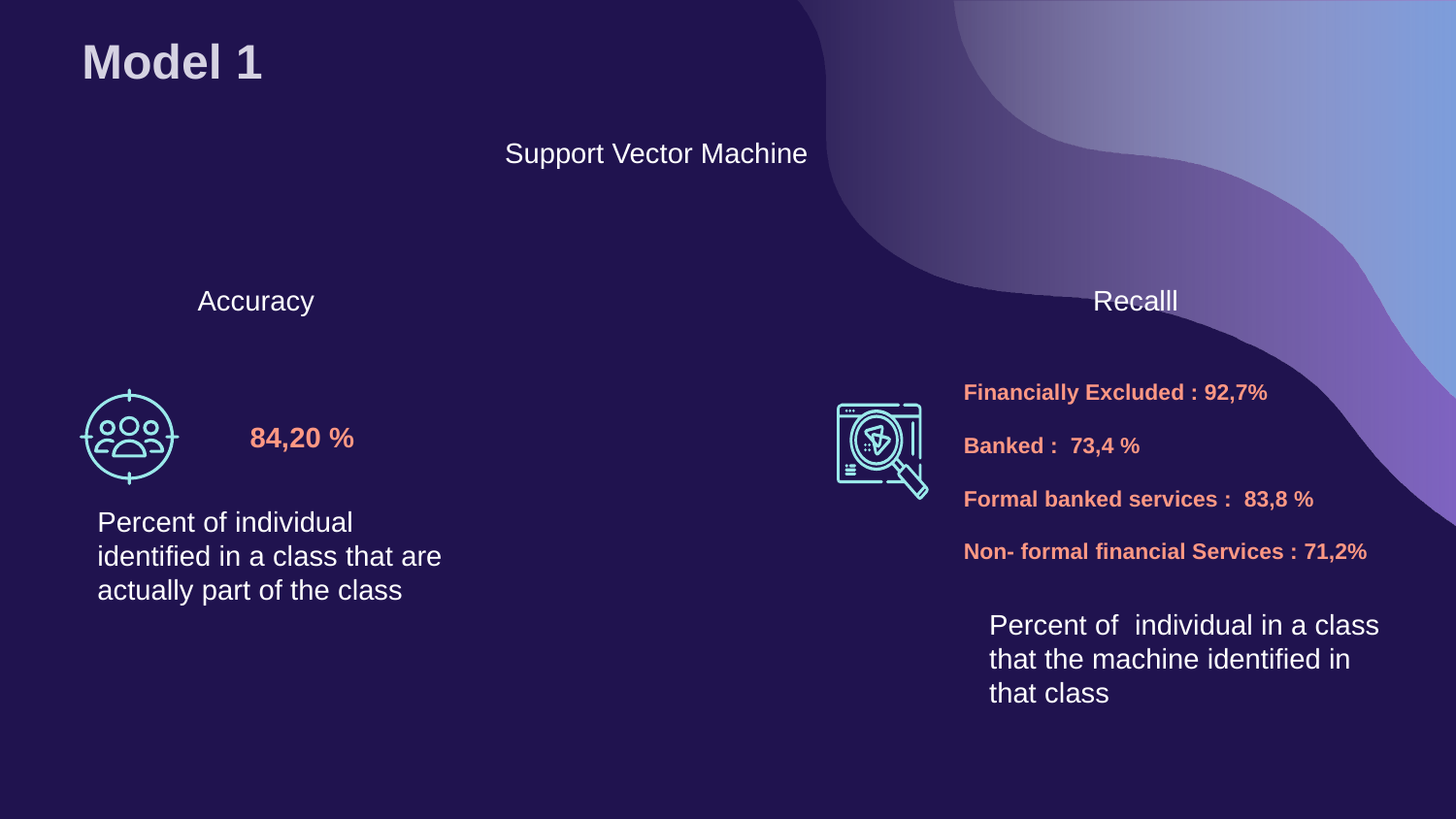

# Model 1
Support Vector Machine
Accuracy

Recalll
Financially Excluded : 92,7%

Banked :  73,4 %

Formal banked services :  83,8 %

Non- formal financial Services : 71,2%

84,20 %
Percent of individual identified in a class that are actually part of the class
Percent of  individual in a class that the machine identified in that class